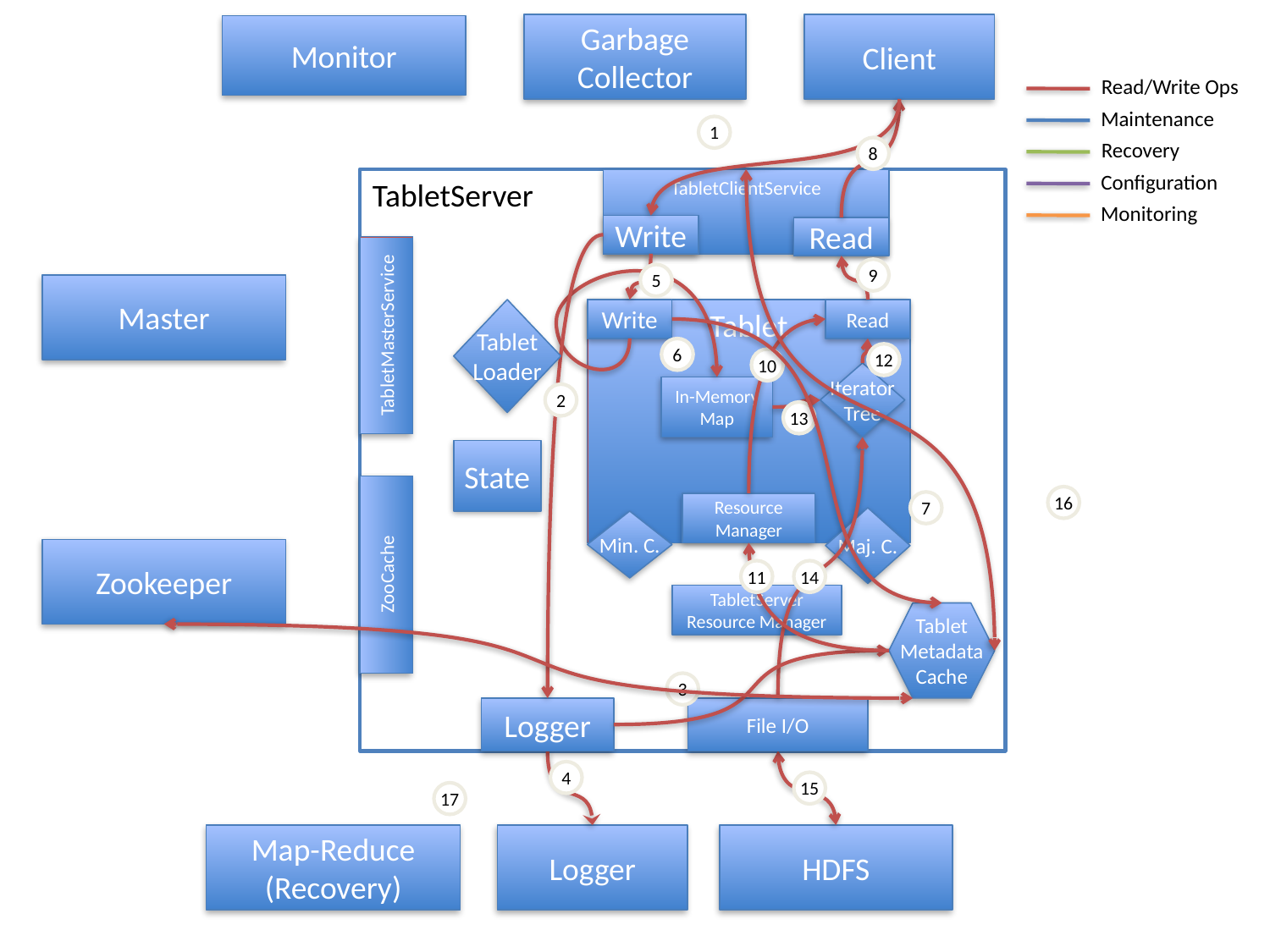

Client
Garbage Collector
Monitor
Read/Write Ops
Maintenance
1
Recovery
8
Configuration
TabletServer
TabletClientService
Monitoring
Write
Read
9
5
Master
Tablet
Loader
Tablet
Write
Read
TabletMasterService
6
12
10
Iterator
Tree
In-Memory Map
2
13
State
16
7
Resource Manager
Maj. C.
Min. C.
Zookeeper
ZooCache
11
14
TabletServer Resource Manager
Tablet
Metadata
Cache
3
Logger
File I/O
4
15
17
Map-Reduce
(Recovery)
Logger
HDFS